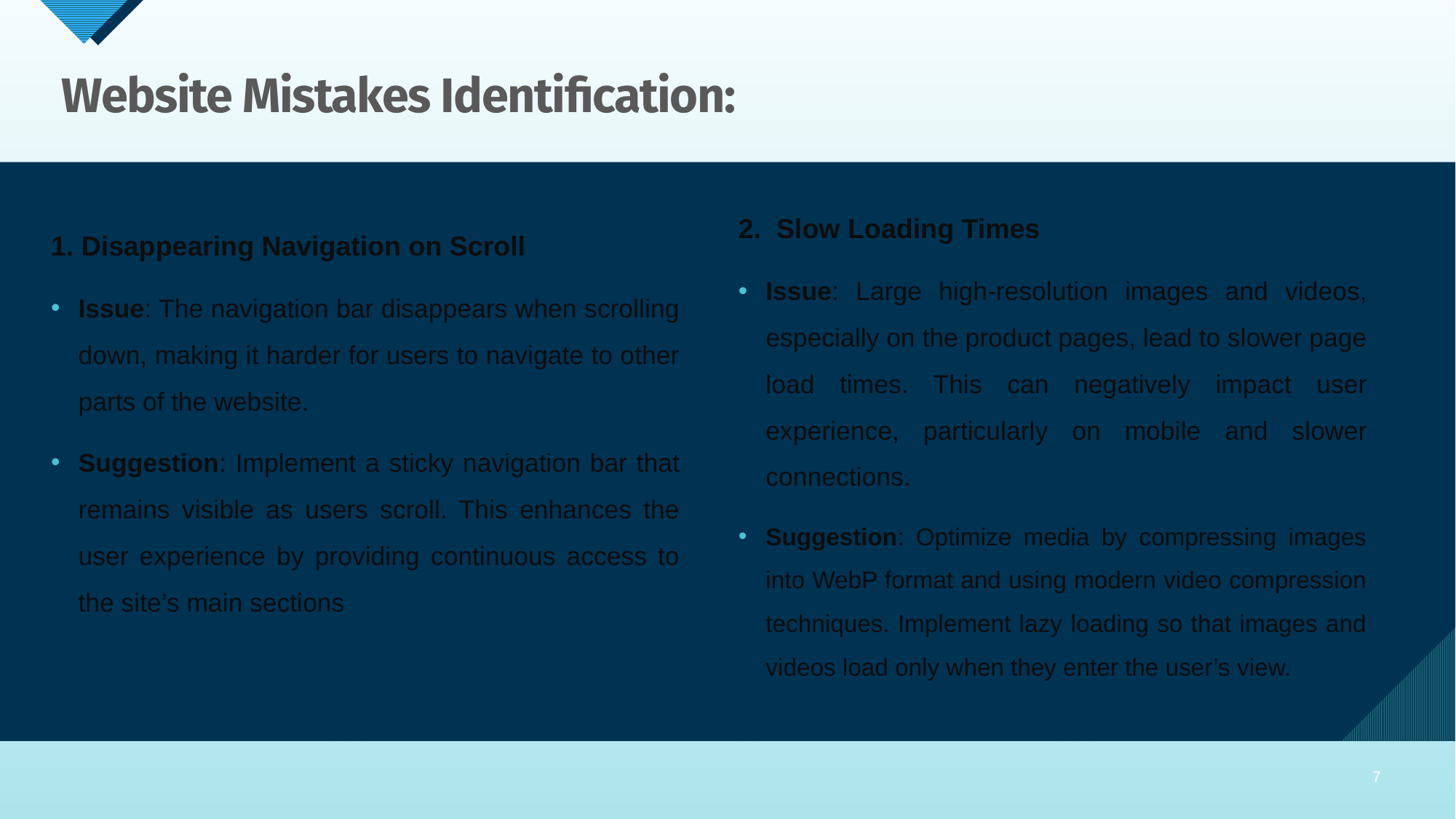

# Website Mistakes Identification:
2.  Slow Loading Times
Issue: Large high-resolution images and videos, especially on the product pages, lead to slower page load times. This can negatively impact user experience, particularly on mobile and slower connections.
Suggestion: Optimize media by compressing images into WebP format and using modern video compression techniques. Implement lazy loading so that images and videos load only when they enter the user’s view.
1. Disappearing Navigation on Scroll
Issue: The navigation bar disappears when scrolling down, making it harder for users to navigate to other parts of the website.
Suggestion: Implement a sticky navigation bar that remains visible as users scroll. This enhances the user experience by providing continuous access to the site’s main sections​

7